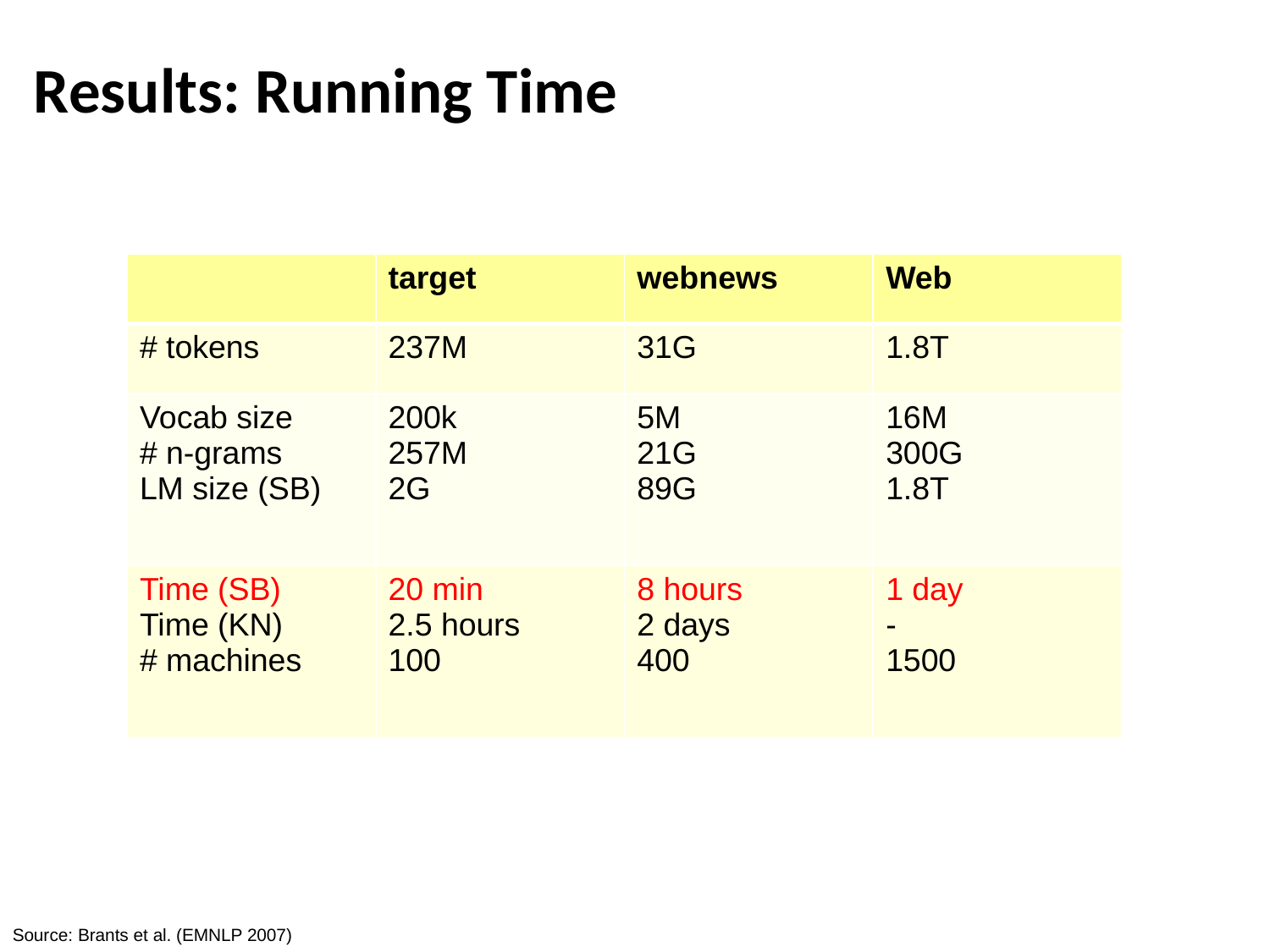

# Results: Running Time
|  | target | webnews | Web |
| --- | --- | --- | --- |
| # tokens | 237M | 31G | 1.8T |
| Vocab size # n-grams LM size (SB) | 200k 257M 2G | 5M 21G 89G | 16M 300G 1.8T |
| Time (SB) Time (KN) # machines | 20 min 2.5 hours 100 | 8 hours 2 days 400 | 1 day - 1500 |
Source: Brants et al. (EMNLP 2007)